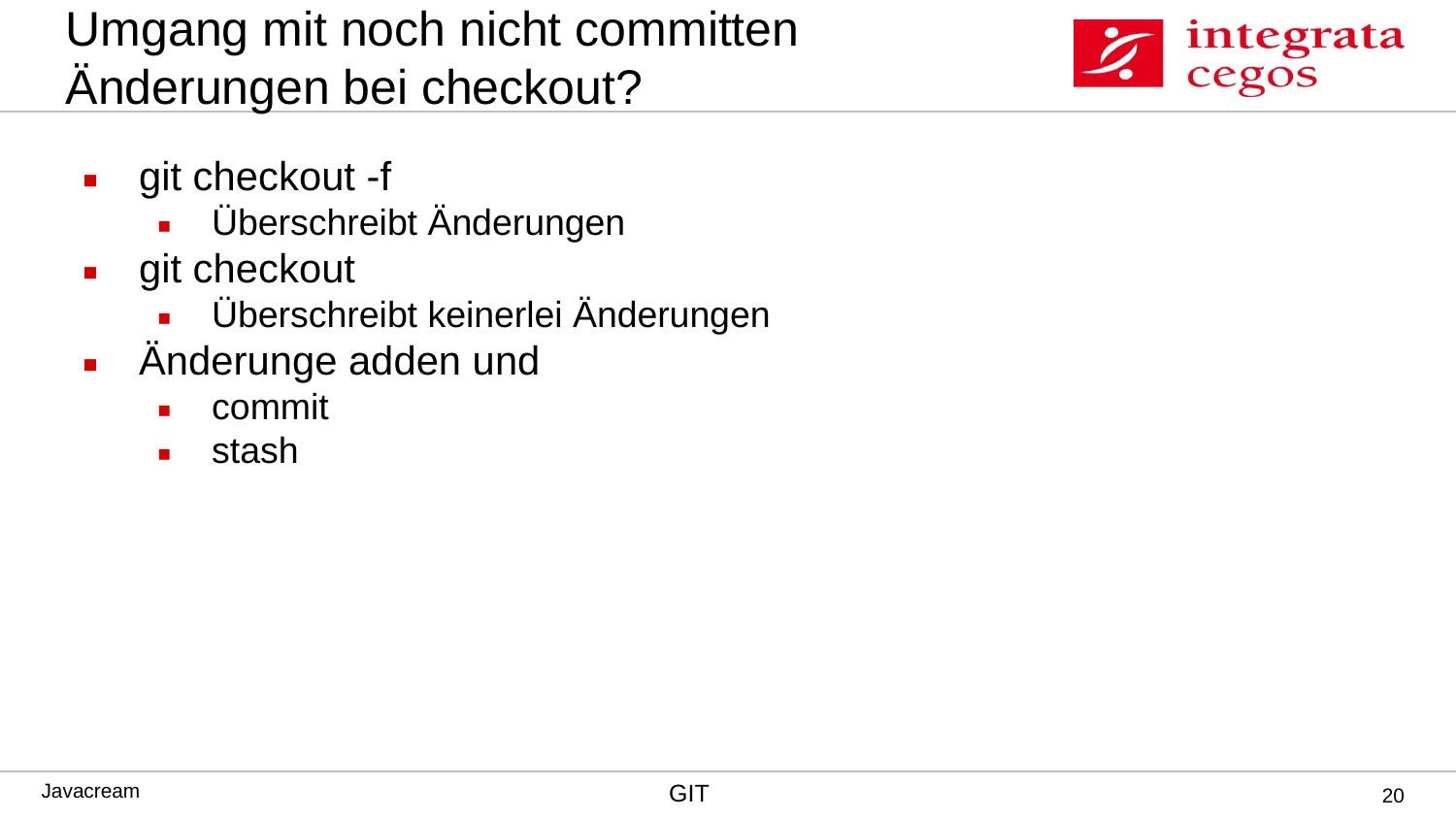

# Umgang mit noch nicht committen Änderungen bei checkout?
git checkout -f
Überschreibt Änderungen
git checkout
Überschreibt keinerlei Änderungen
Änderunge adden und
commit
stash
20